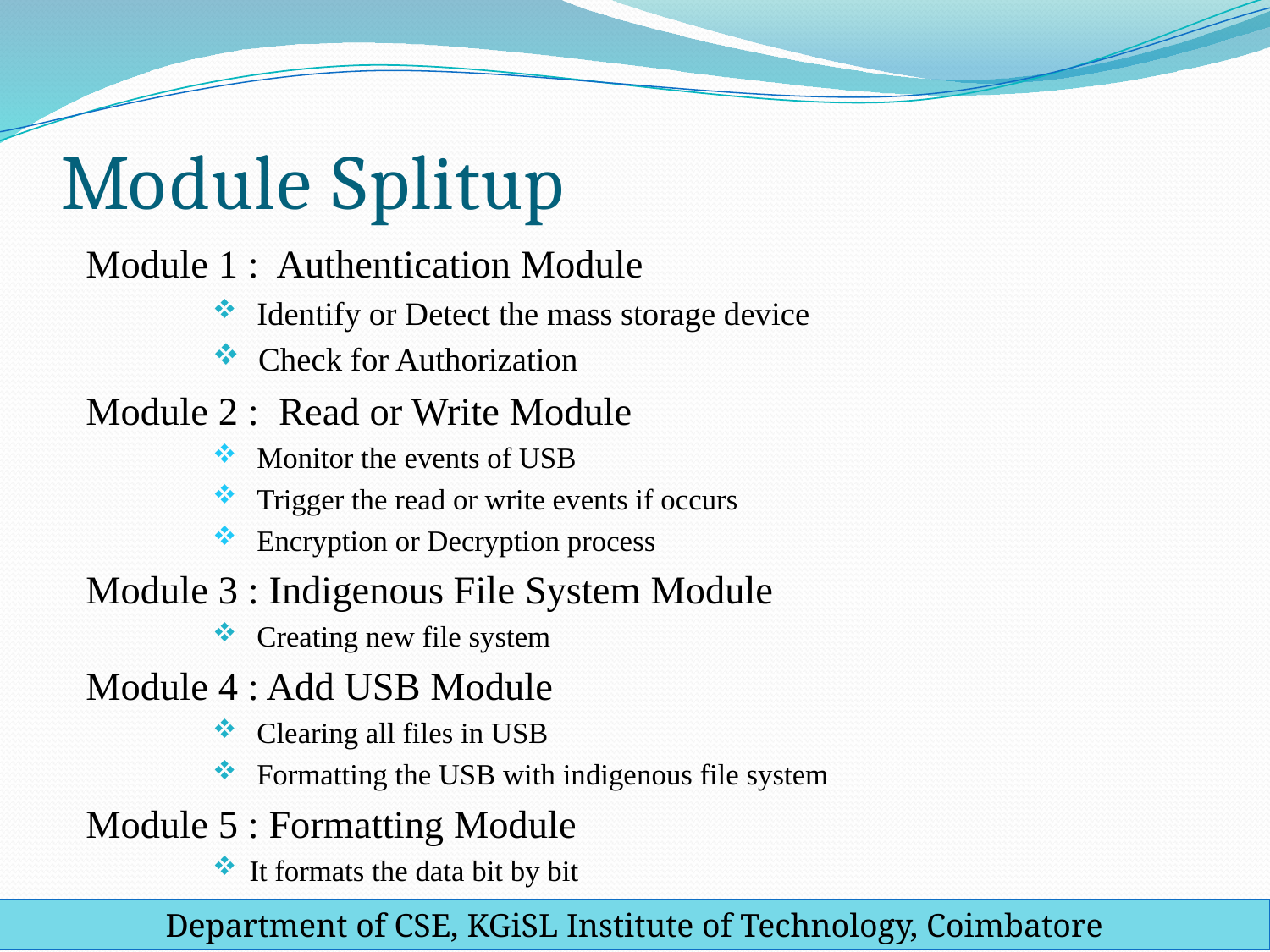

# Module Splitup
 Module 1 :  Authentication Module
  Identify or Detect the mass storage device
  Check for Authorization
 Module 2 :  Read or Write Module
  Monitor the events of USB
  Trigger the read or write events if occurs
  Encryption or Decryption process
 Module 3 : Indigenous File System Module
  Creating new file system
 Module 4 : Add USB Module
  Clearing all files in USB
  Formatting the USB with indigenous file system
 Module 5 : Formatting Module
 It formats the data bit by bit
Department of CSE, KGiSL Institute of Technology, Coimbatore